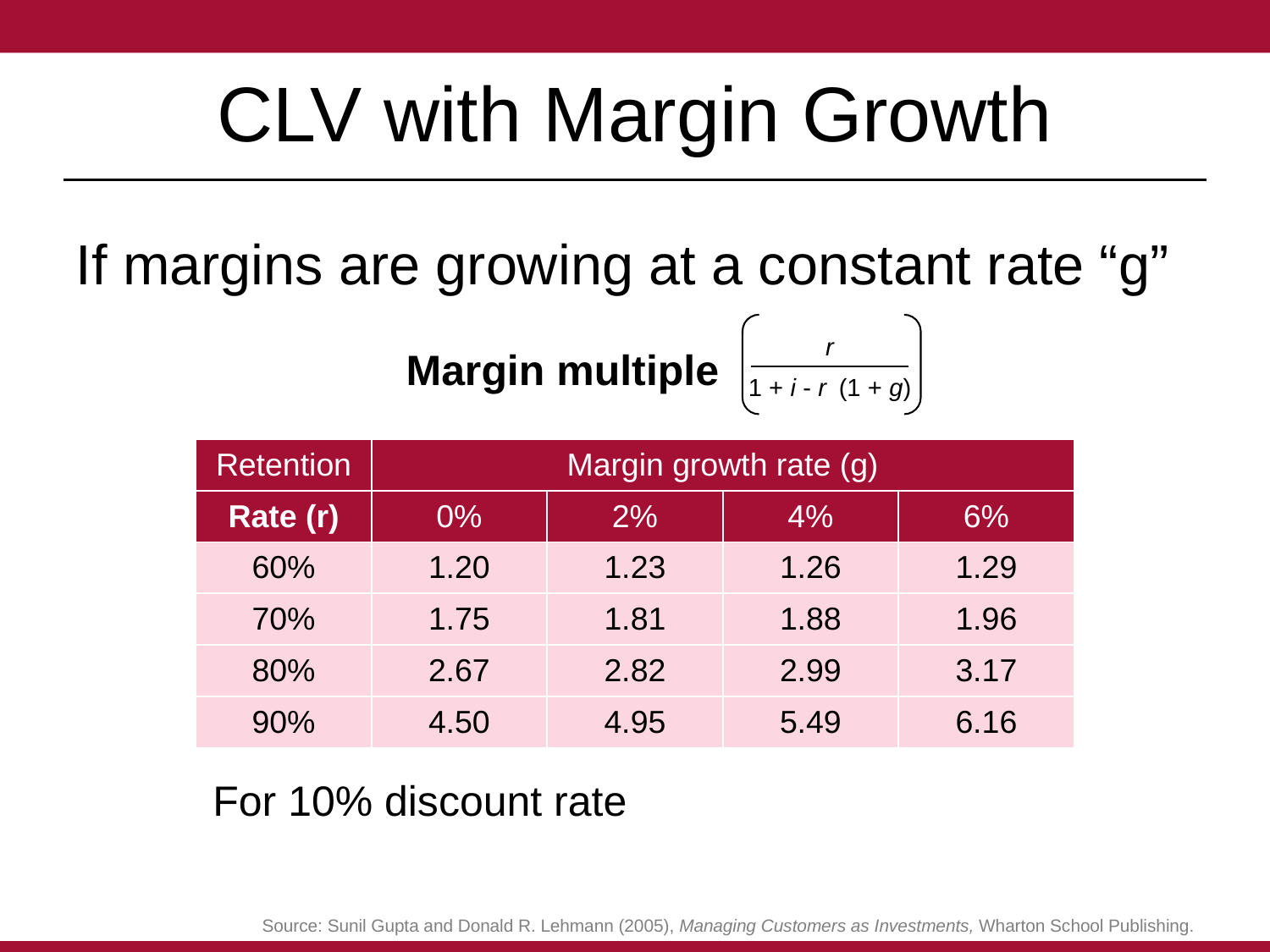

# CLV with Margin Growth
If margins are growing at a constant rate “g”

r
1 + i - r (1 + g)
Margin multiple
| Retention | Margin growth rate (g) |  |  |  |
| --- | --- | --- | --- | --- |
| Rate (r) | 0% | 2% | 4% | 6% |
| 60% | 1.20 | 1.23 | 1.26 | 1.29 |
| 70% | 1.75 | 1.81 | 1.88 | 1.96 |
| 80% | 2.67 | 2.82 | 2.99 | 3.17 |
| 90% | 4.50 | 4.95 | 5.49 | 6.16 |
For 10% discount rate
Source: Sunil Gupta and Donald R. Lehmann (2005), Managing Customers as Investments, Wharton School Publishing.